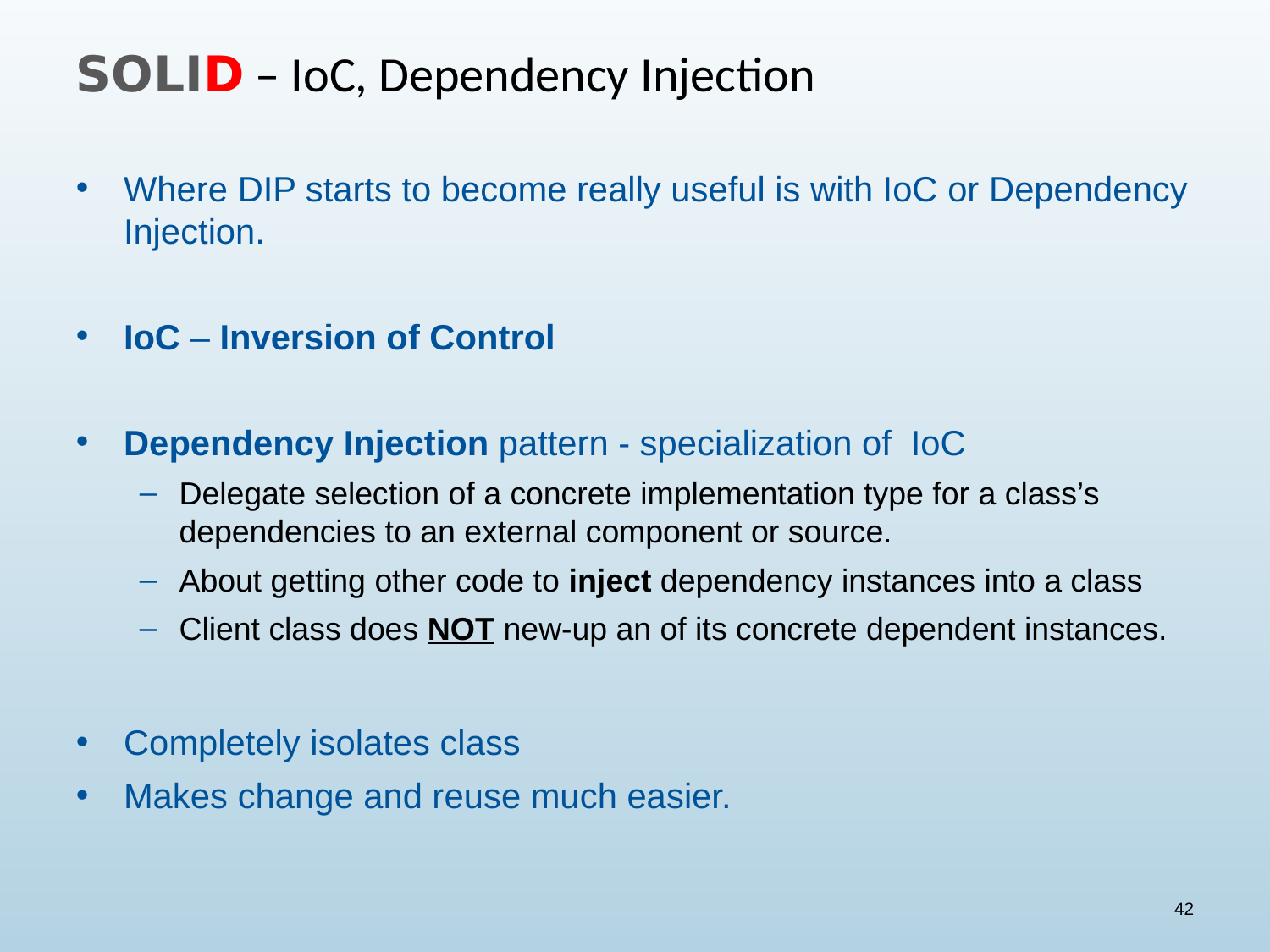

# SOLID – IoC, Dependency Injection
Where DIP starts to become really useful is with IoC or Dependency Injection.

IoC – Inversion of Control

Dependency Injection pattern - specialization of  IoC
Delegate selection of a concrete implementation type for a class’s dependencies to an external component or source.
About getting other code to inject dependency instances into a class
Client class does NOT new-up an of its concrete dependent instances.

Completely isolates class
Makes change and reuse much easier.